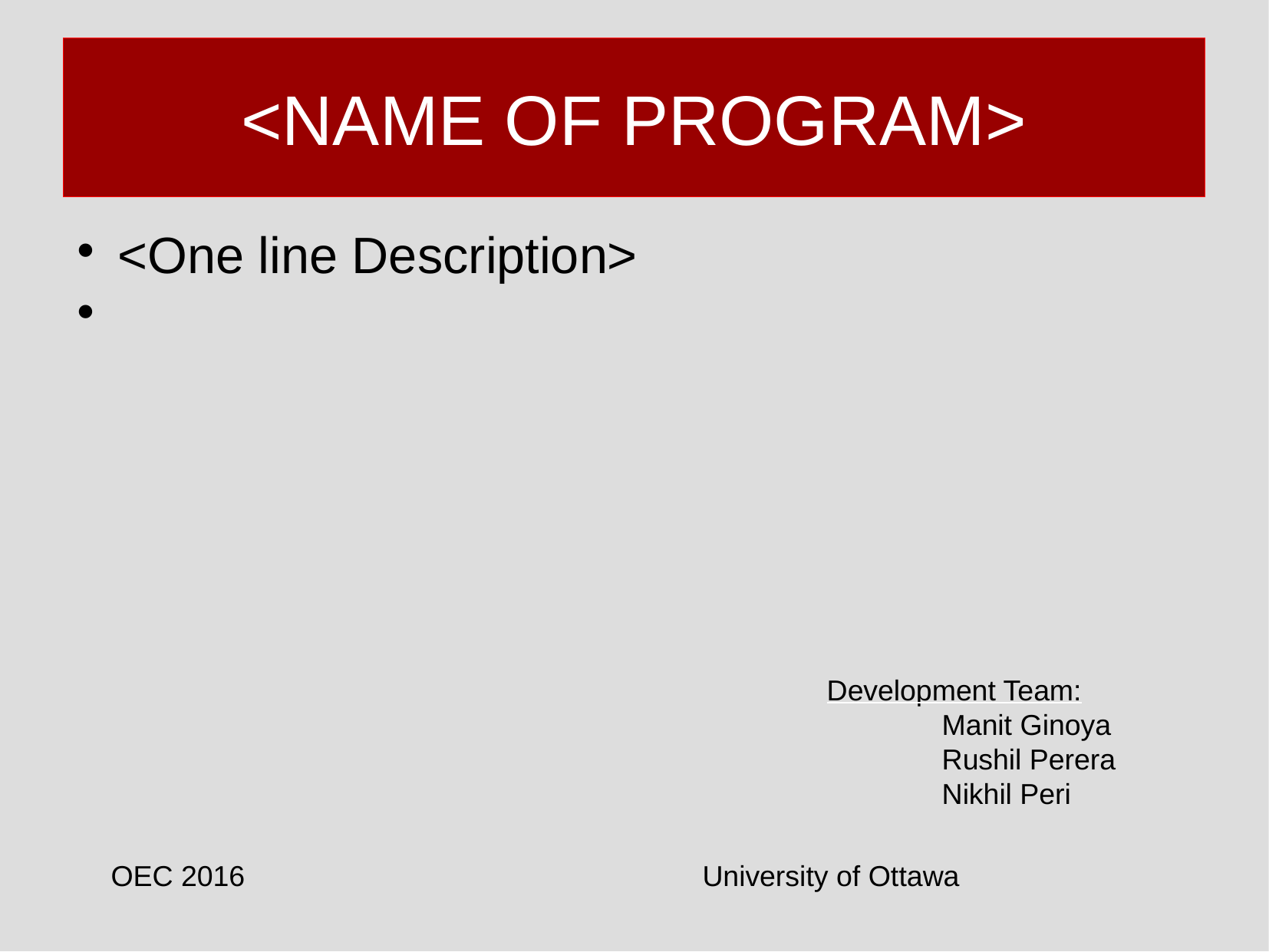

<NAME OF PROGRAM>
<One line Description>

Development Team:
	Manit Ginoya
	Rushil Perera
	Nikhil Peri